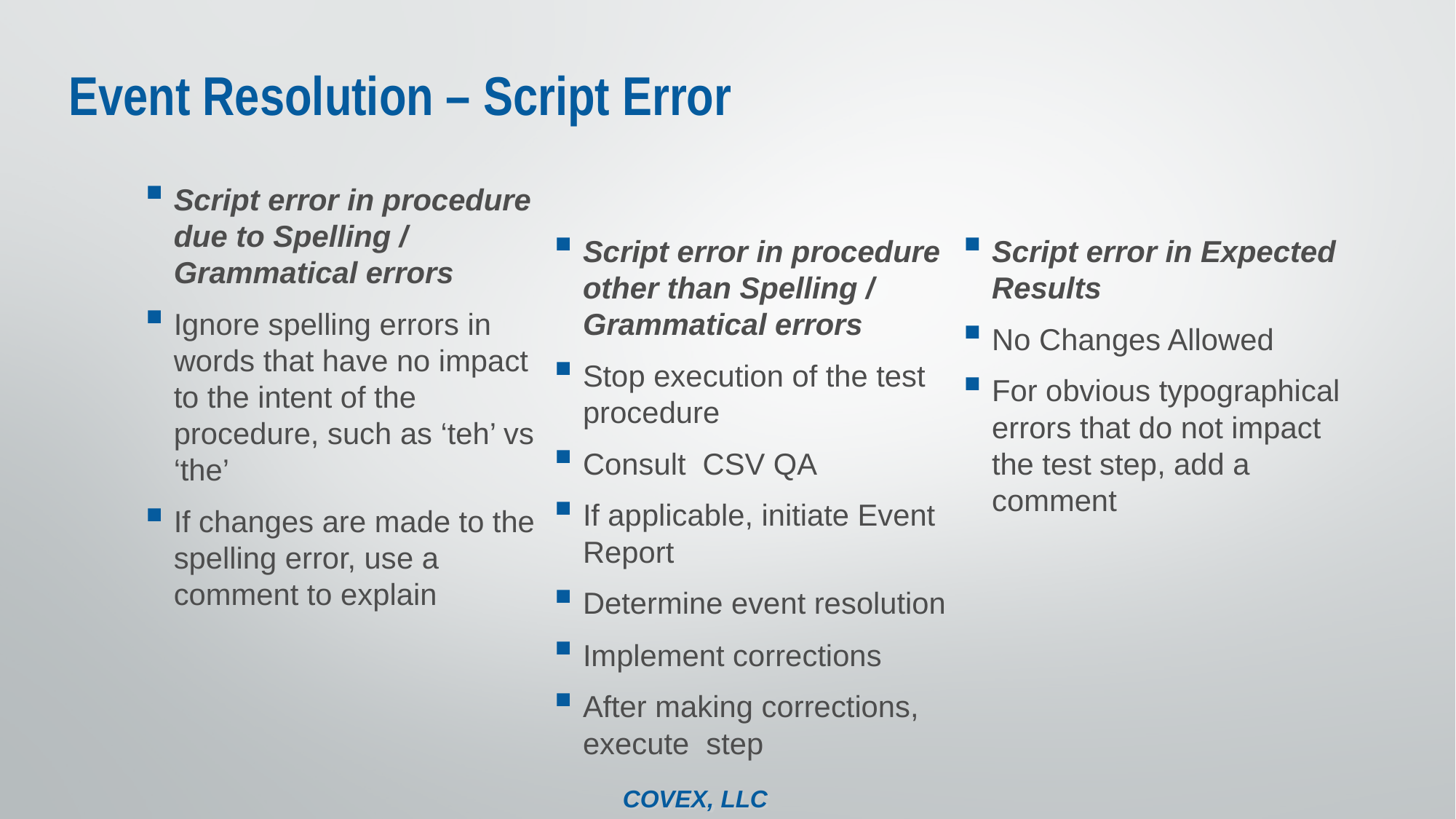

# Event Resolution – Script Error
Script error in procedure due to Spelling / Grammatical errors
Ignore spelling errors in words that have no impact to the intent of the procedure, such as ‘teh’ vs ‘the’
If changes are made to the spelling error, use a comment to explain

Script error in procedure other than Spelling / Grammatical errors
Stop execution of the test procedure
Consult  CSV QA
If applicable, initiate Event Report
Determine event resolution
Implement corrections
After making corrections, execute  step

Script error in Expected Results
No Changes Allowed
For obvious typographical errors that do not impact the test step, add a comment